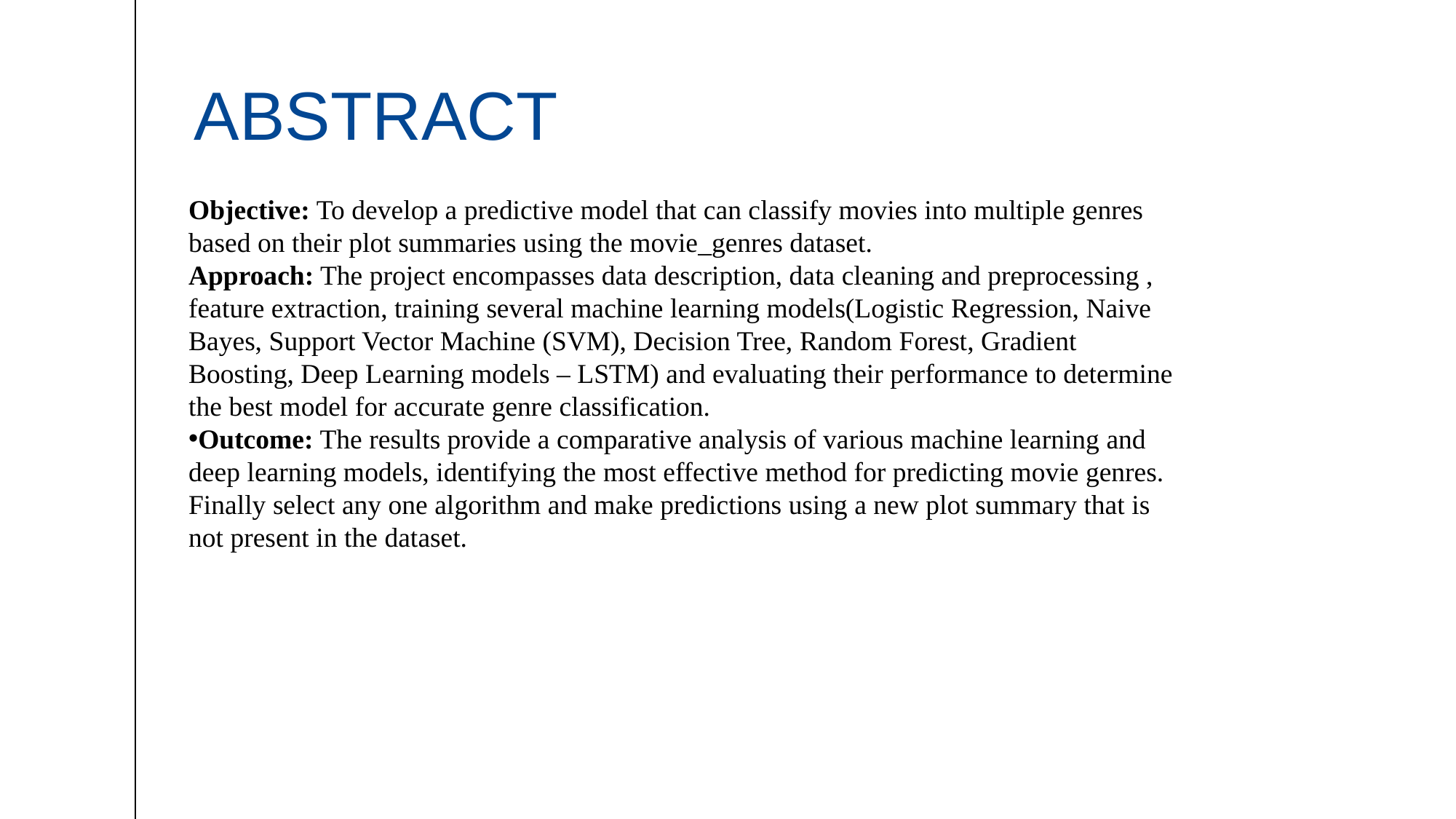

# abstract
Objective: To develop a predictive model that can classify movies into multiple genres based on their plot summaries using the movie_genres dataset.
Approach: The project encompasses data description, data cleaning and preprocessing , feature extraction, training several machine learning models(Logistic Regression, Naive Bayes, Support Vector Machine (SVM), Decision Tree, Random Forest, Gradient Boosting, Deep Learning models – LSTM) and evaluating their performance to determine the best model for accurate genre classification.
Outcome: The results provide a comparative analysis of various machine learning and deep learning models, identifying the most effective method for predicting movie genres. Finally select any one algorithm and make predictions using a new plot summary that is not present in the dataset.